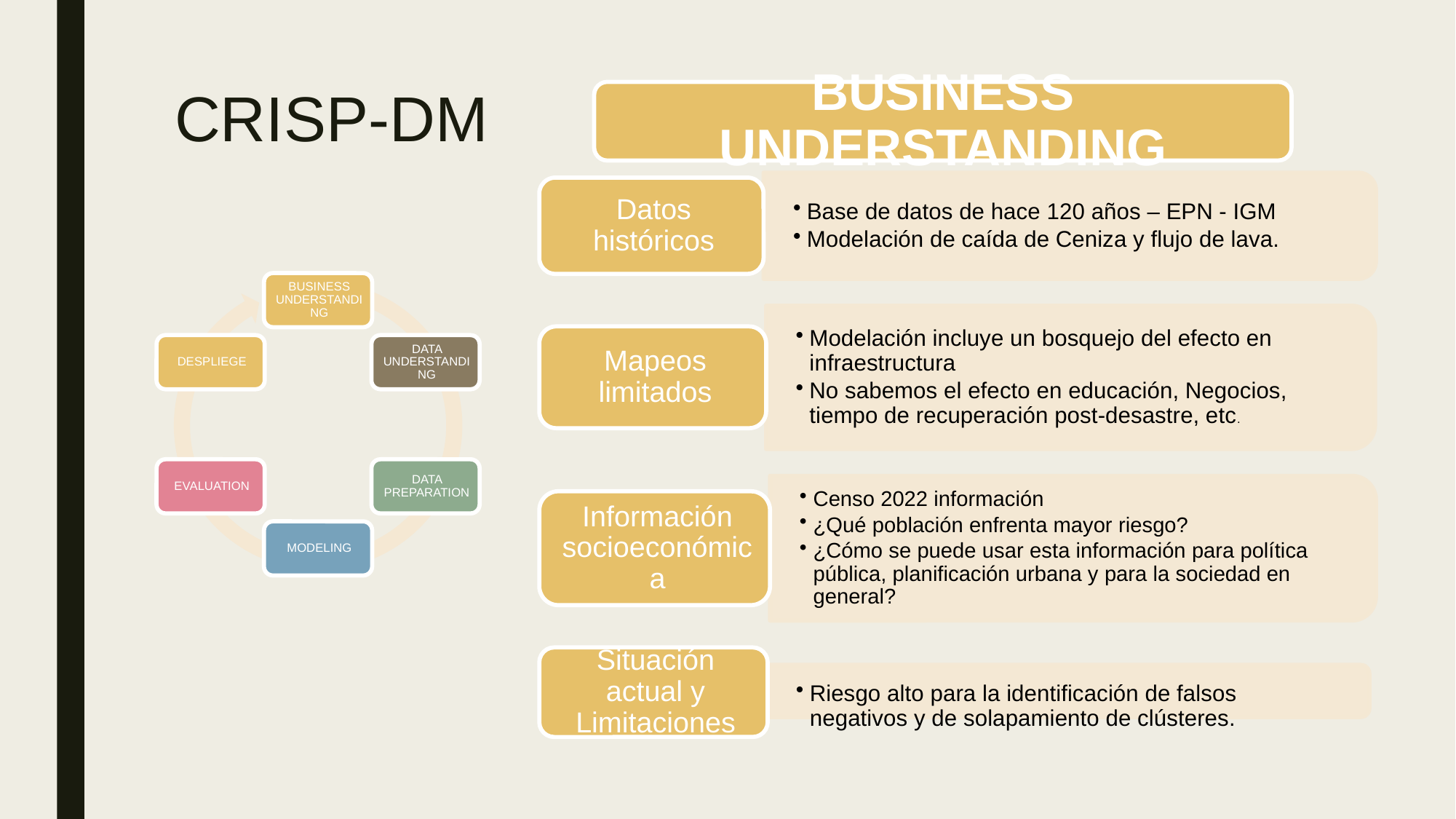

BUSINESS UNDERSTANDING
# CRISP-DM
Base de datos de hace 120 años – EPN - IGM
Modelación de caída de Ceniza y flujo de lava.
Datos históricos
Modelación incluye un bosquejo del efecto en infraestructura
No sabemos el efecto en educación, Negocios, tiempo de recuperación post-desastre, etc.
Mapeos limitados
Censo 2022 información
¿Qué población enfrenta mayor riesgo?
¿Cómo se puede usar esta información para política pública, planificación urbana y para la sociedad en general?
Información socioeconómica

Riesgo alto para la identificación de falsos negativos y de solapamiento de clústeres.
Situación actual y Limitaciones
BUSINESS UNDERSTANDING
DATA UNDERSTANDING
DATA PREPARATION
MODELING
EVALUATION
DESPLIEGE